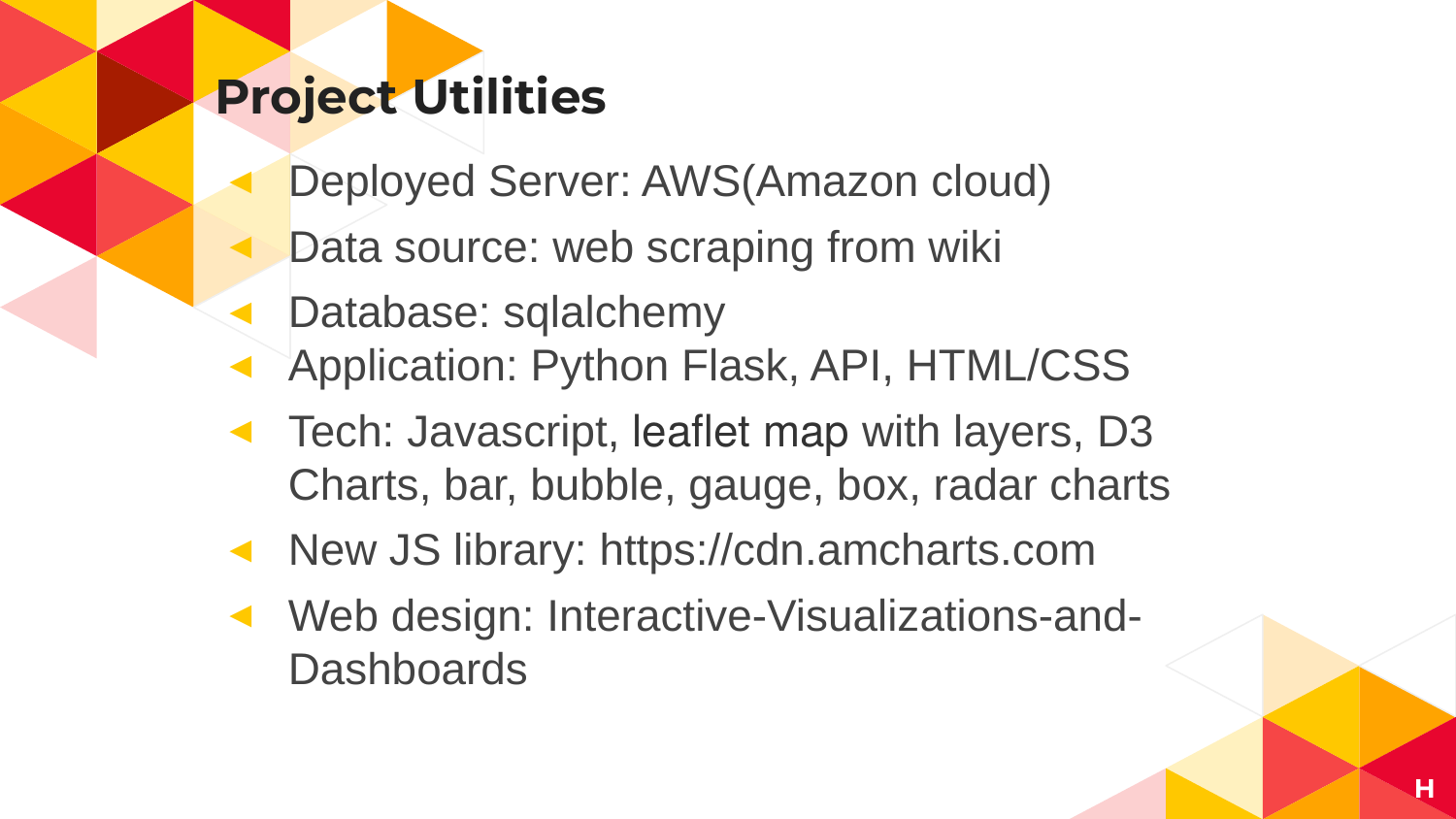

# Project Utilities
Deployed Server: AWS(Amazon cloud)
Data source: web scraping from wiki
Database: sqlalchemy
Application: Python Flask, API, HTML/CSS
Tech: Javascript, leaflet map with layers, D3 Charts, bar, bubble, gauge, box, radar charts
New JS library: https://cdn.amcharts.com
Web design: Interactive-Visualizations-and-Dashboards
H